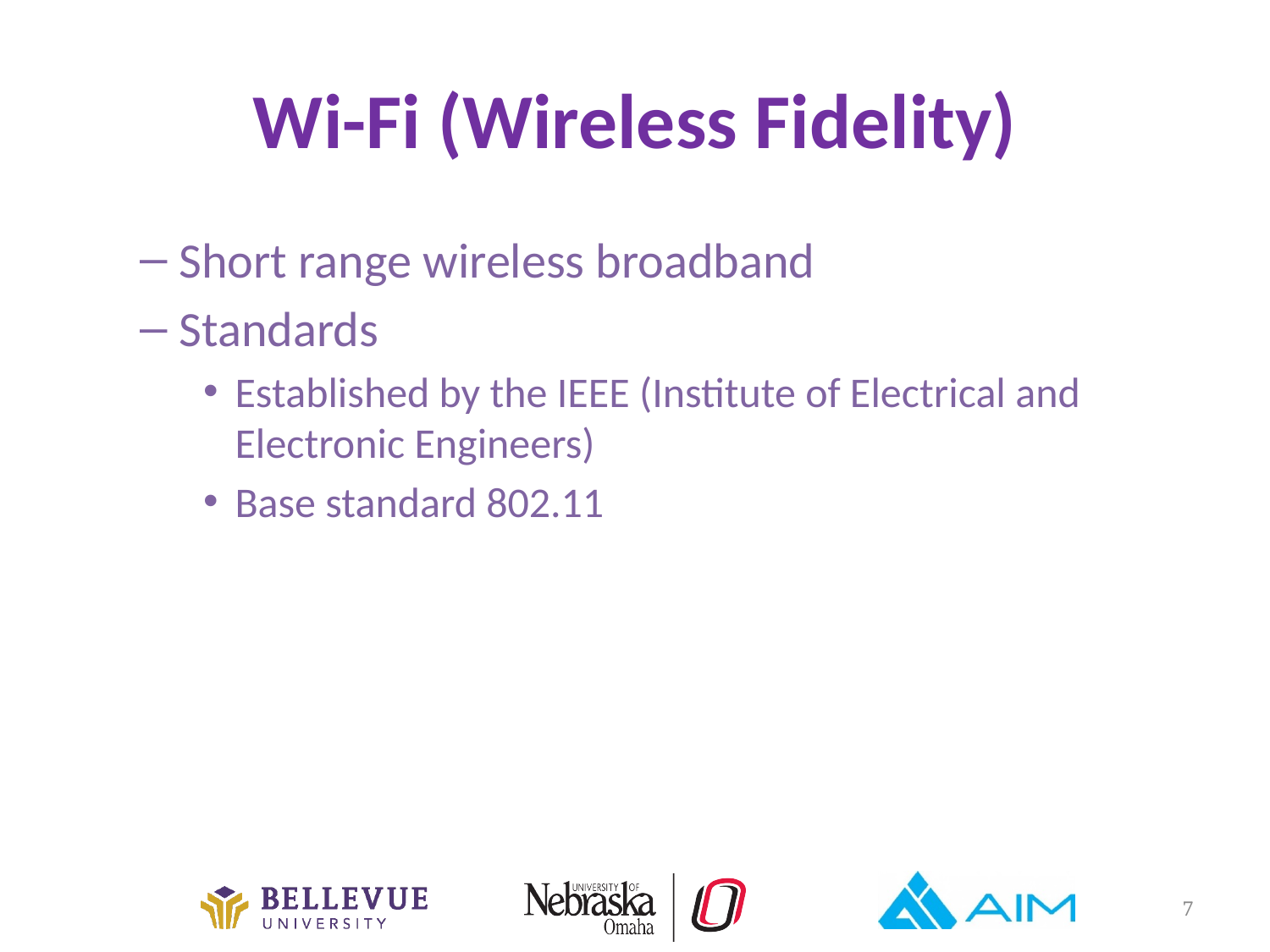

# Wi-Fi (Wireless Fidelity)
Short range wireless broadband
Standards
Established by the IEEE (Institute of Electrical and Electronic Engineers)
Base standard 802.11
7